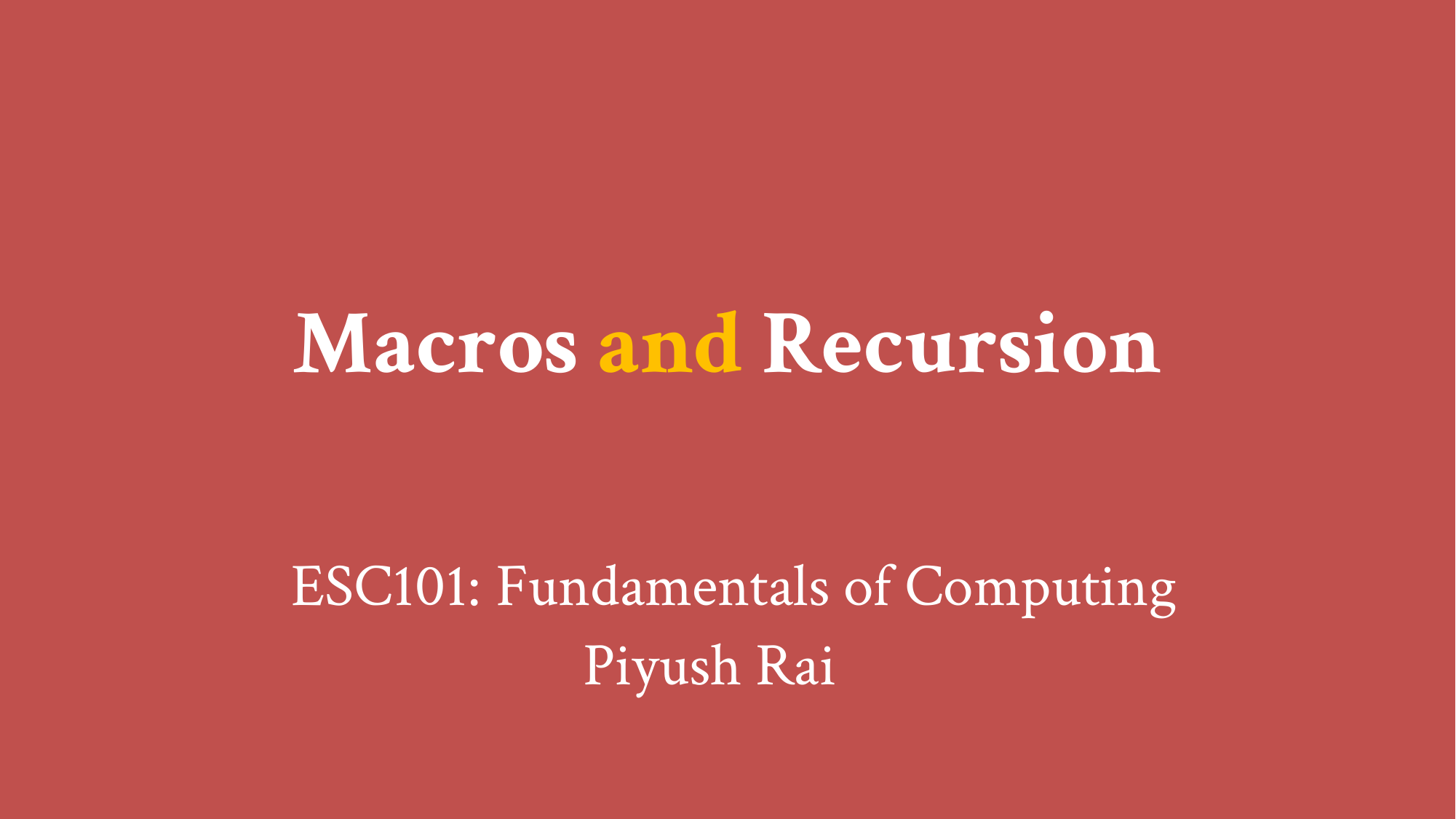

Macros and Recursion
# ESC101: Fundamentals of Computing
  Piyush Rai